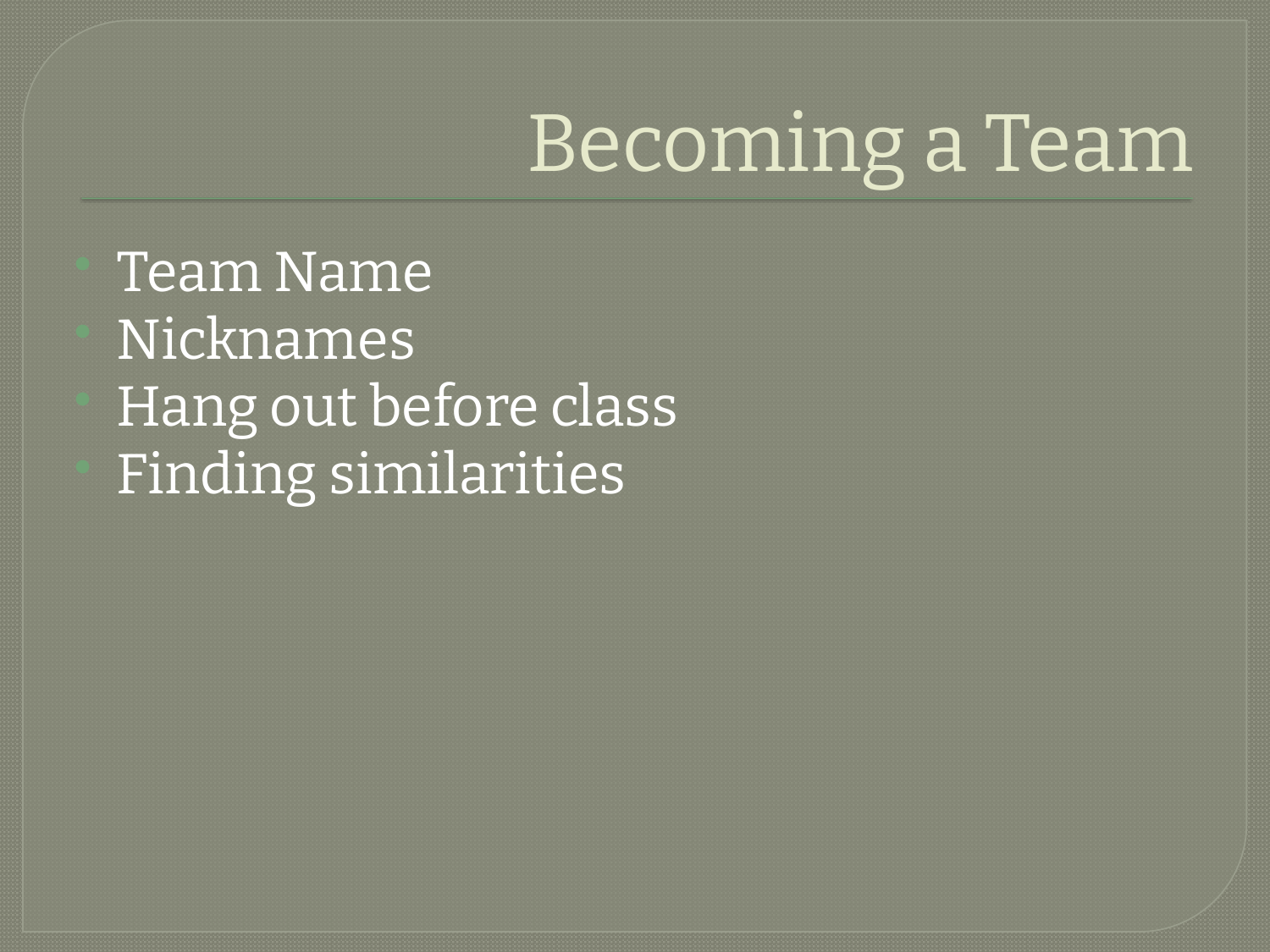

# Becoming a Team
Team Name
Nicknames
Hang out before class
Finding similarities